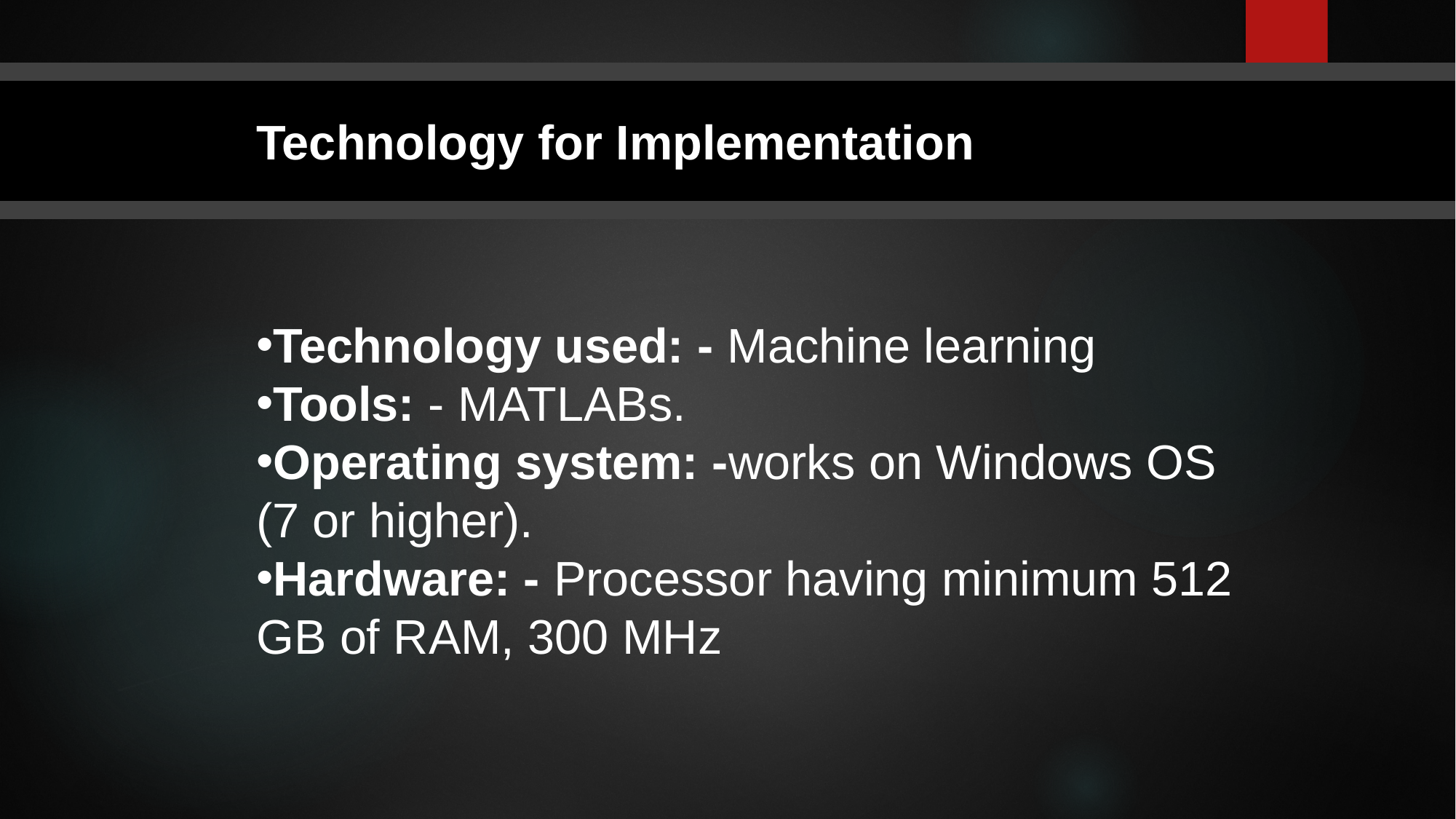

Technology for Implementation
Technology used: - Machine learning
Tools: - MATLABs.
Operating system: -works on Windows OS (7 or higher).
Hardware: - Processor having minimum 512 GB of RAM, 300 MHz